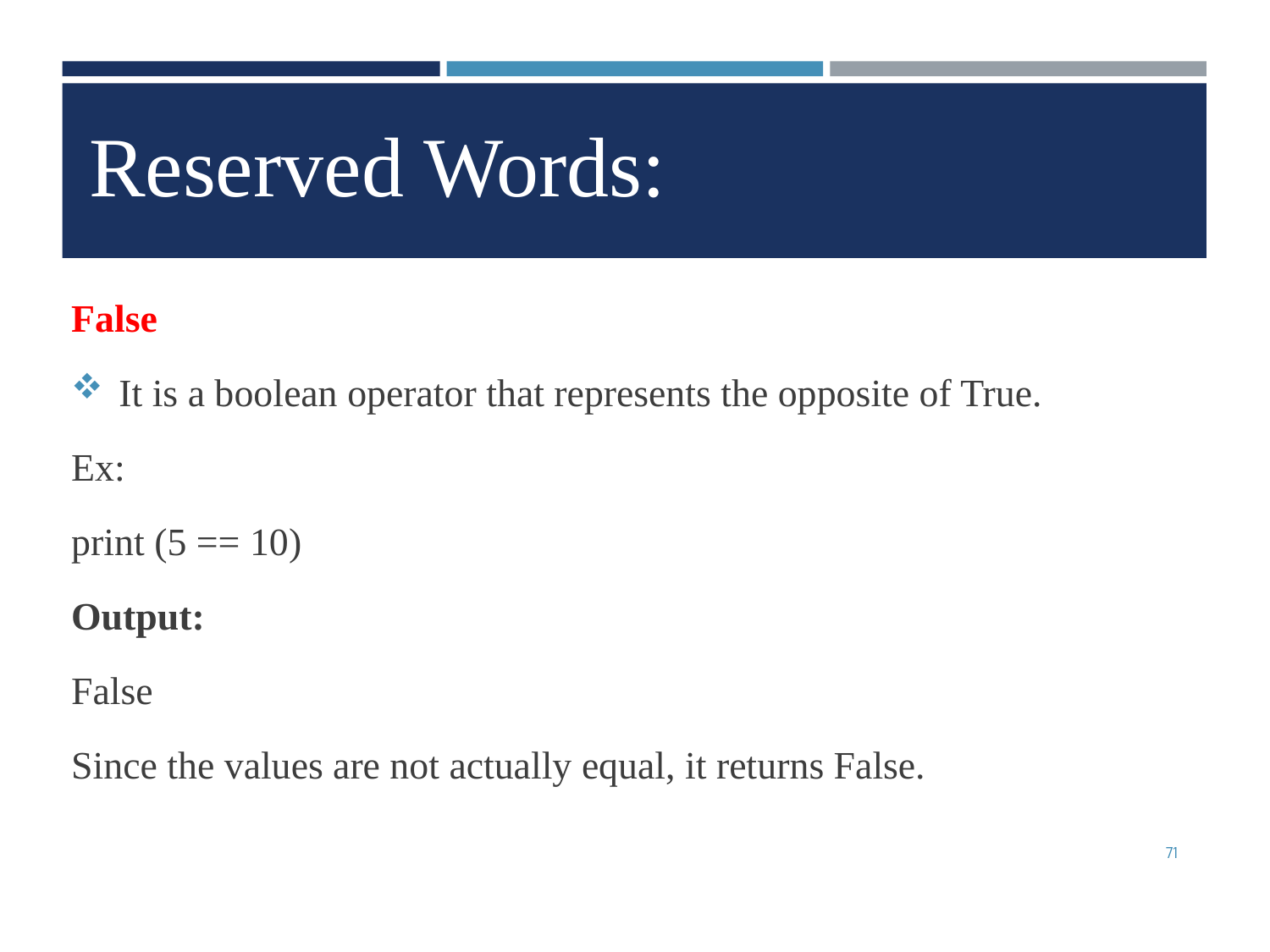

Reserved Words:
False
It is a boolean operator that represents the opposite of True.
Ex:
print (5 == 10)
Output:
False
Since the values are not actually equal, it returns False.

71